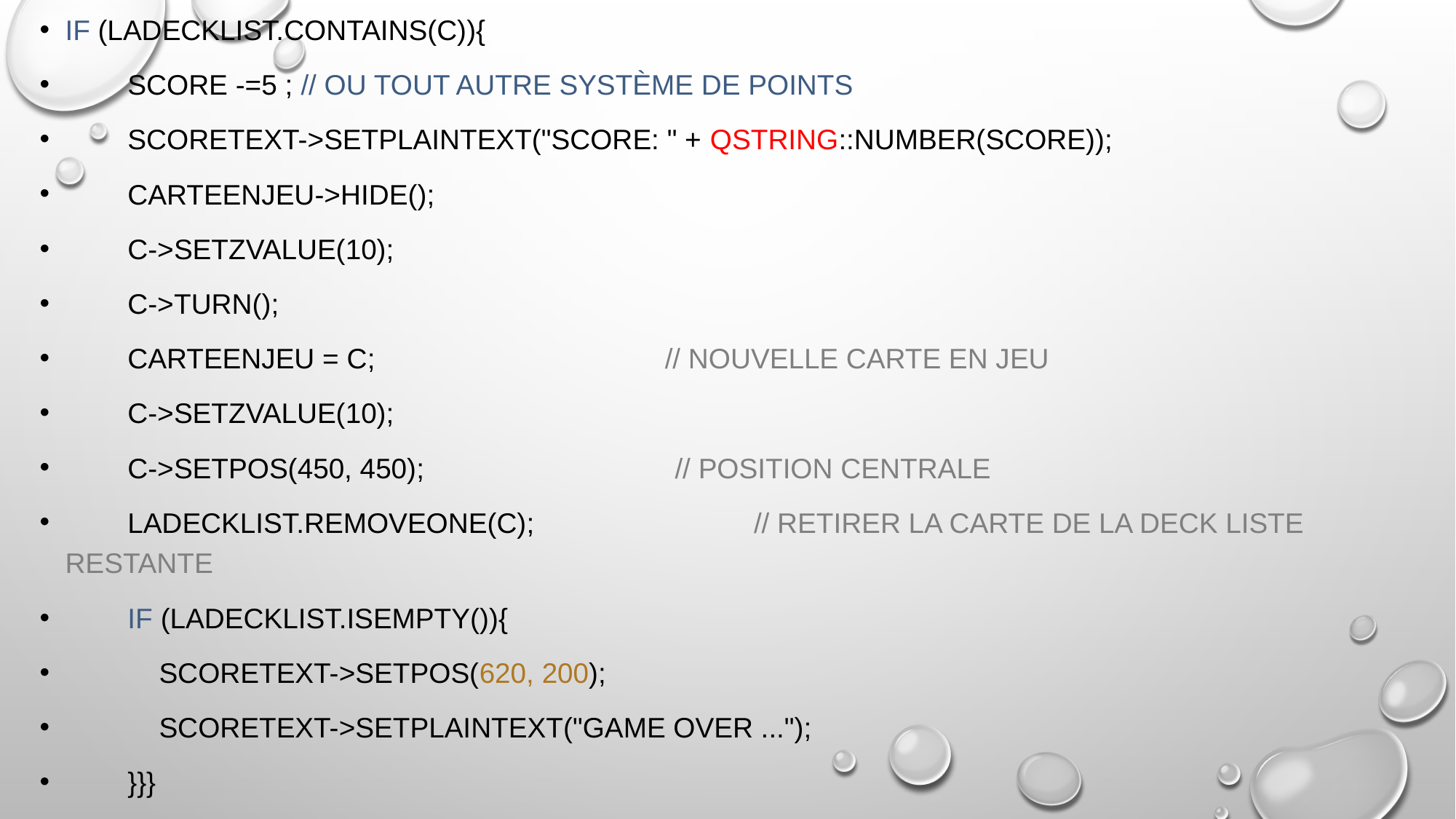

if (LaDeckList.contains(c)){
        score -=5 ; // ou tout autre système de points
        scoreText->setPlainText("Score: " + QString::number(score));
        carteEnJeu->hide();
        c->setZValue(10);
        c->turn();
        carteEnJeu = c;                                     // Nouvelle carte en jeu
        c->setZValue(10);
        c->setPos(450, 450);                                // Position centrale
        LaDeckList.removeOne(c);                            // Retirer la carte de la deck liste restante
        if (LaDeckList.isEmpty()){
            scoreText->setPos(620, 200);
            scoreText->setPlainText("Game Over ...");
        }}}